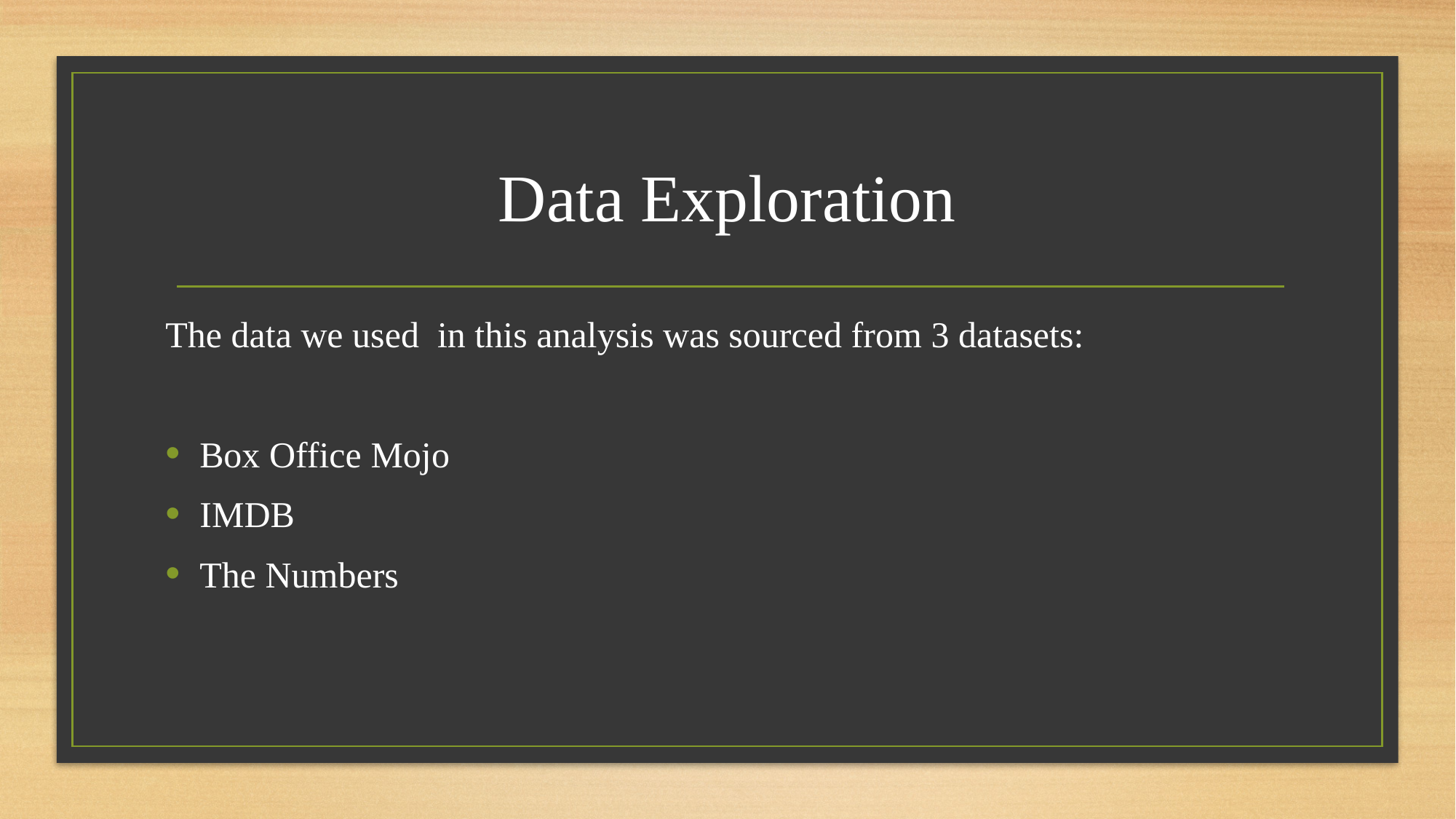

# Data Exploration
The data we used  in this analysis was sourced from 3 datasets:

Box Office Mojo
IMDB
The Numbers